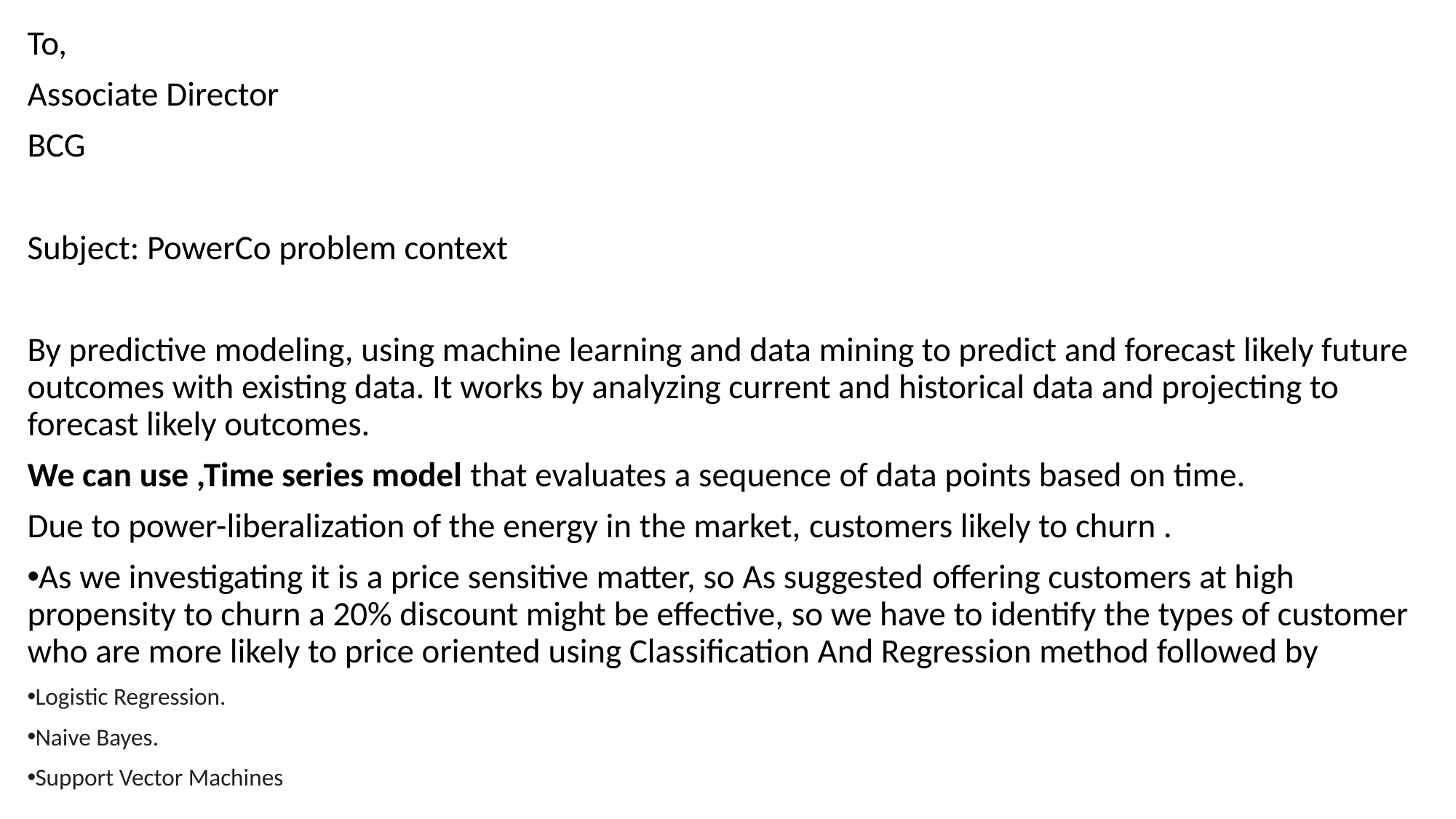

To,
Associate Director
BCG

Subject: PowerCo problem context

By predictive modeling, using machine learning and data mining to predict and forecast likely future outcomes with existing data. It works by analyzing current and historical data and projecting to forecast likely outcomes.
We can use ,Time series model that evaluates a sequence of data points based on time.
Due to power-liberalization of the energy in the market, customers likely to churn .
As we investigating it is a price sensitive matter, so As suggested offering customers at high propensity to churn a 20% discount might be effective, so we have to identify the types of customer who are more likely to price oriented using Classification And Regression method followed by
Logistic Regression.
Naive Bayes.
Support Vector Machines